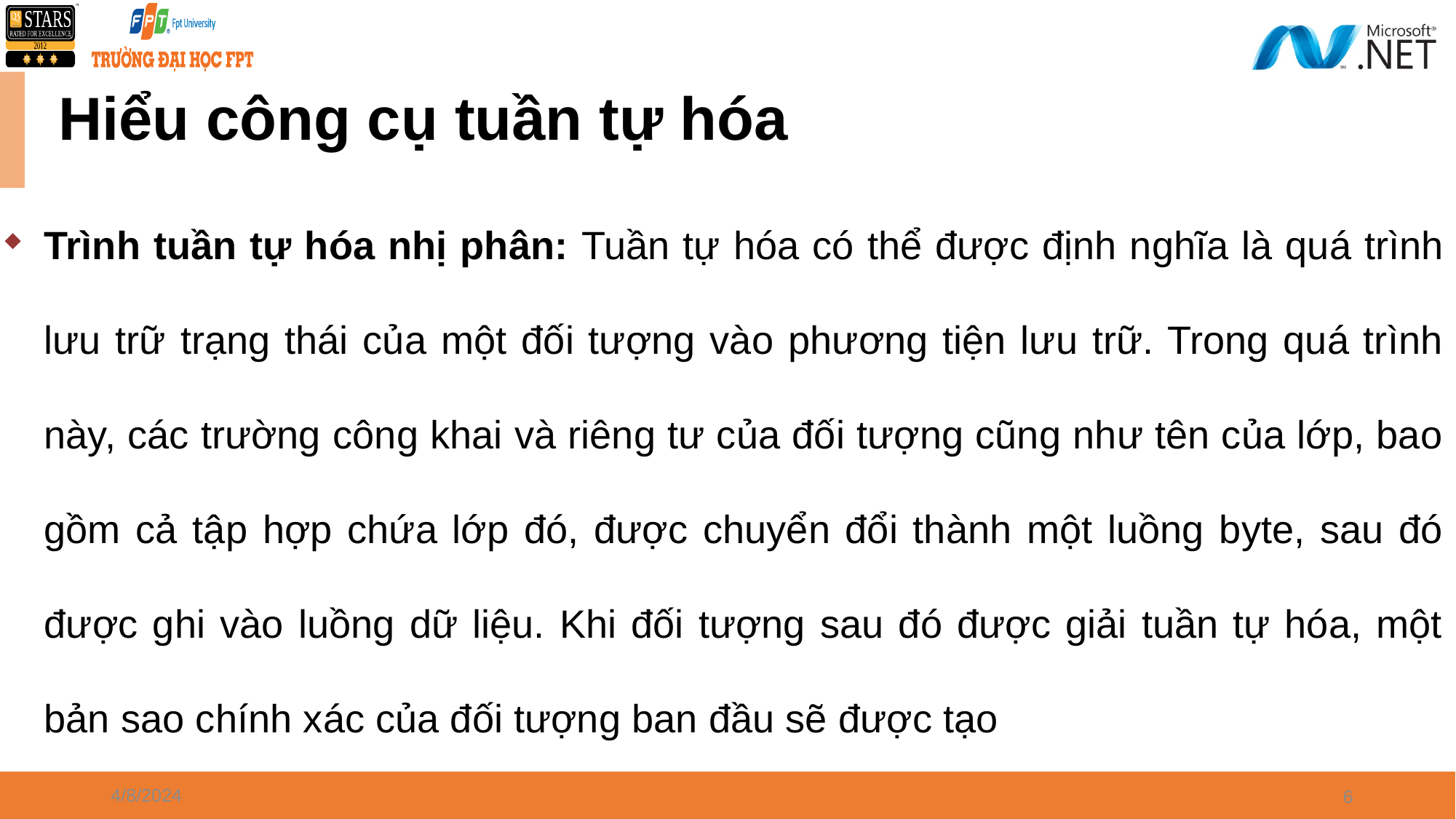

# Hiểu công cụ tuần tự hóa
Trình tuần tự hóa nhị phân: Tuần tự hóa có thể được định nghĩa là quá trình lưu trữ trạng thái của một đối tượng vào phương tiện lưu trữ. Trong quá trình này, các trường công khai và riêng tư của đối tượng cũng như tên của lớp, bao gồm cả tập hợp chứa lớp đó, được chuyển đổi thành một luồng byte, sau đó được ghi vào luồng dữ liệu. Khi đối tượng sau đó được giải tuần tự hóa, một bản sao chính xác của đối tượng ban đầu sẽ được tạo
4/8/2024
6